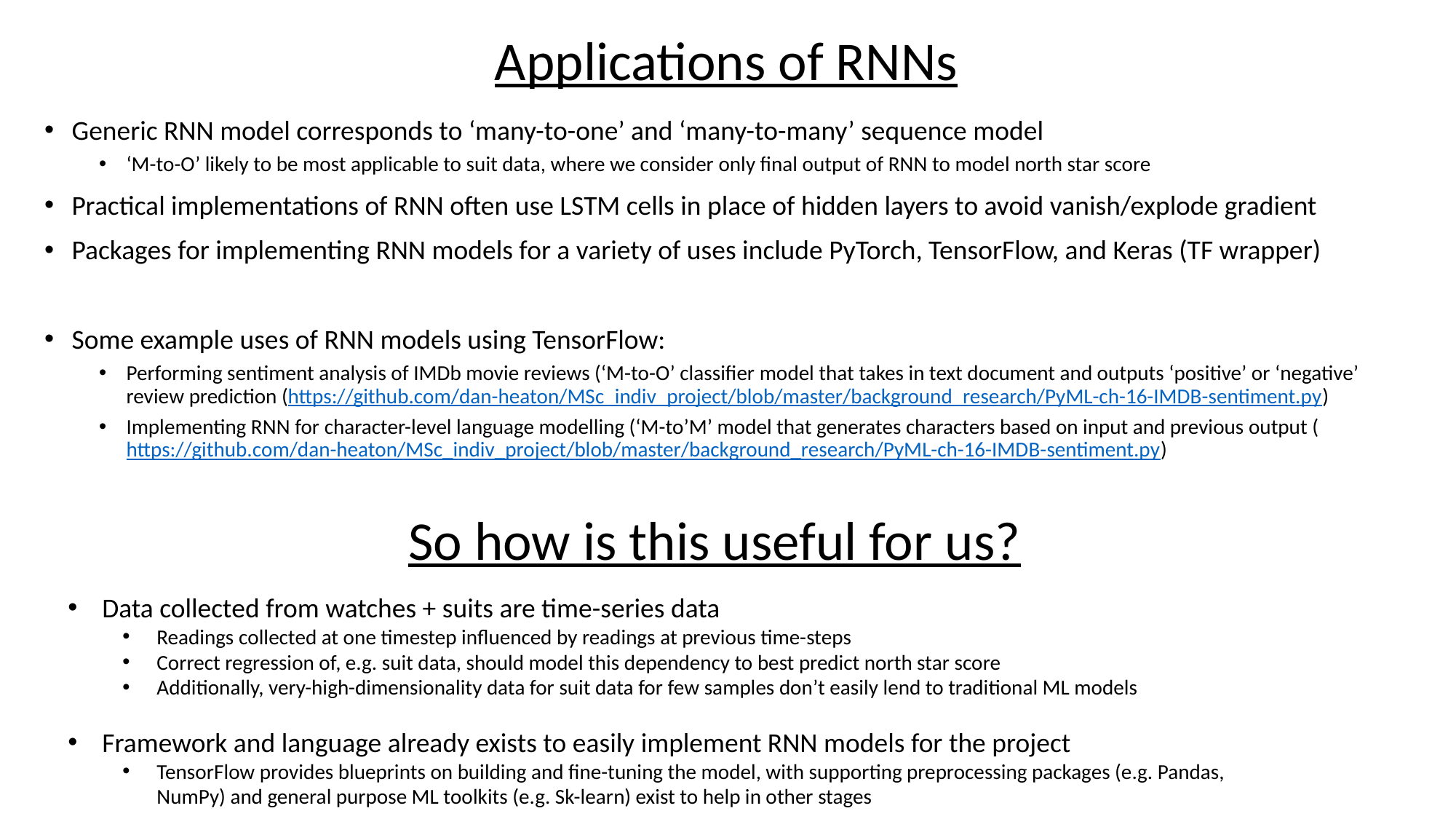

# Applications of RNNs
Generic RNN model corresponds to ‘many-to-one’ and ‘many-to-many’ sequence model
‘M-to-O’ likely to be most applicable to suit data, where we consider only final output of RNN to model north star score
Practical implementations of RNN often use LSTM cells in place of hidden layers to avoid vanish/explode gradient
Packages for implementing RNN models for a variety of uses include PyTorch, TensorFlow, and Keras (TF wrapper)

Some example uses of RNN models using TensorFlow:
Performing sentiment analysis of IMDb movie reviews (‘M-to-O’ classifier model that takes in text document and outputs ‘positive’ or ‘negative’ review prediction (https://github.com/dan-heaton/MSc_indiv_project/blob/master/background_research/PyML-ch-16-IMDB-sentiment.py)
Implementing RNN for character-level language modelling (‘M-to’M’ model that generates characters based on input and previous output (https://github.com/dan-heaton/MSc_indiv_project/blob/master/background_research/PyML-ch-16-IMDB-sentiment.py)

So how is this useful for us?
Data collected from watches + suits are time-series data
Readings collected at one timestep influenced by readings at previous time-steps
Correct regression of, e.g. suit data, should model this dependency to best predict north star score
Additionally, very-high-dimensionality data for suit data for few samples don’t easily lend to traditional ML models

Framework and language already exists to easily implement RNN models for the project
TensorFlow provides blueprints on building and fine-tuning the model, with supporting preprocessing packages (e.g. Pandas, NumPy) and general purpose ML toolkits (e.g. Sk-learn) exist to help in other stages